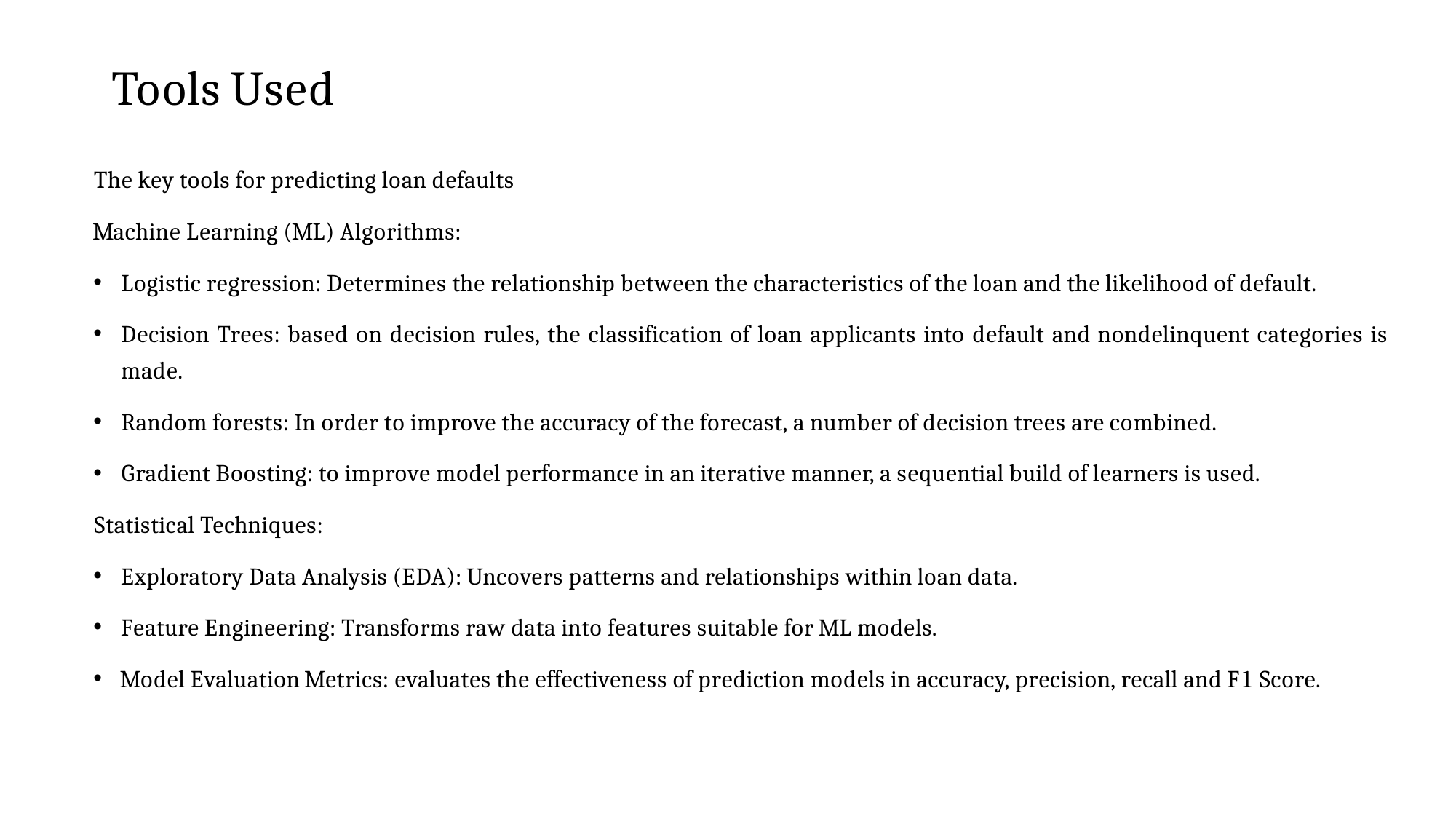

# Tools Used
The key tools for predicting loan defaults
Machine Learning (ML) Algorithms:
Logistic regression: Determines the relationship between the characteristics of the loan and the likelihood of default.
Decision Trees: based on decision rules, the classification of loan applicants into default and nondelinquent categories is made.
Random forests: In order to improve the accuracy of the forecast, a number of decision trees are combined.
Gradient Boosting: to improve model performance in an iterative manner, a sequential build of learners is used.
Statistical Techniques:
Exploratory Data Analysis (EDA): Uncovers patterns and relationships within loan data.
Feature Engineering: Transforms raw data into features suitable for ML models.
Model Evaluation Metrics: evaluates the effectiveness of prediction models in accuracy, precision, recall and F1 Score.